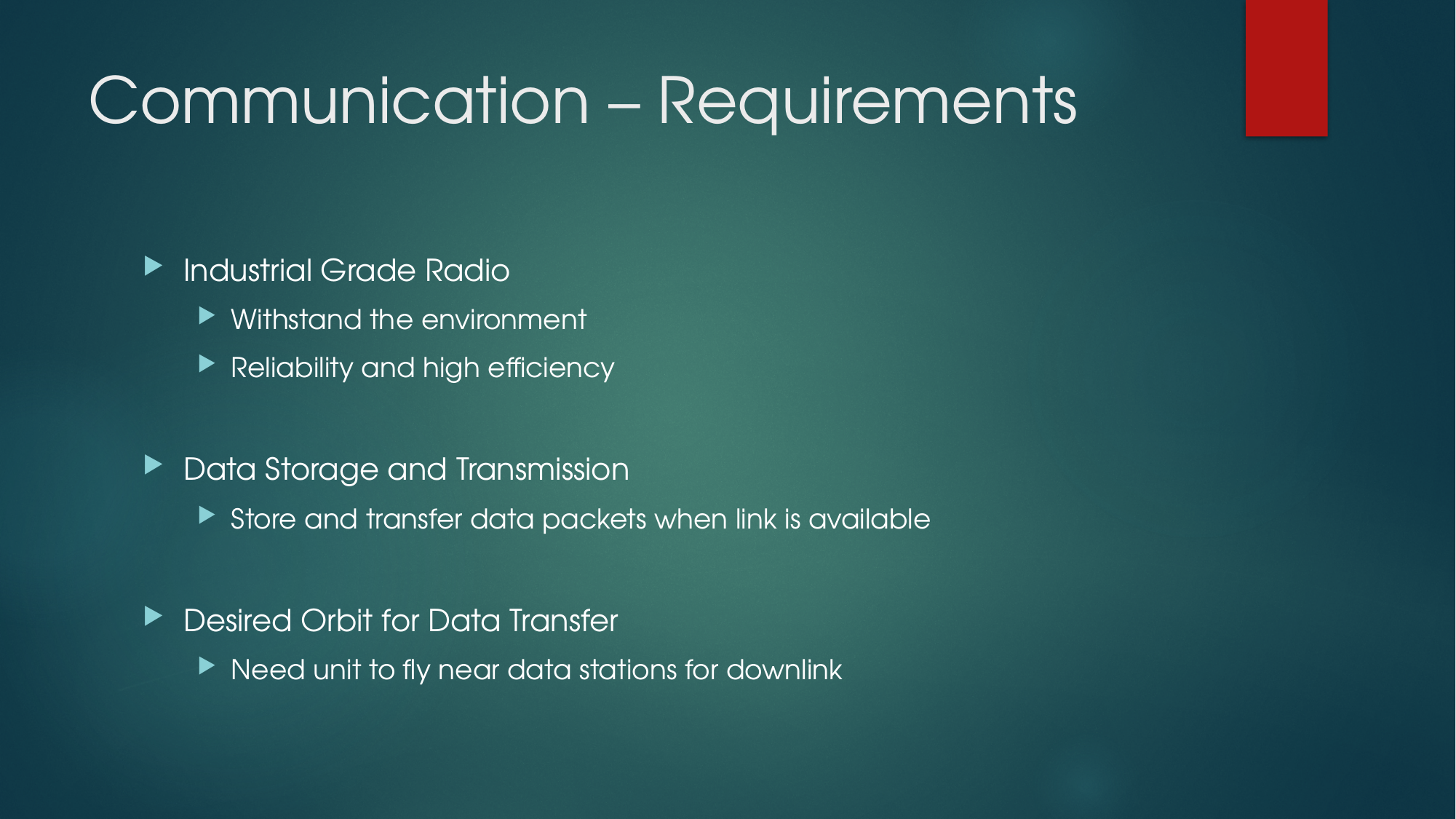

# Communication – Requirements
Industrial Grade Radio
Withstand the environment
Reliability and high efficiency

Data Storage and Transmission
Store and transfer data packets when link is available

Desired Orbit for Data Transfer
Need unit to fly near data stations for downlink